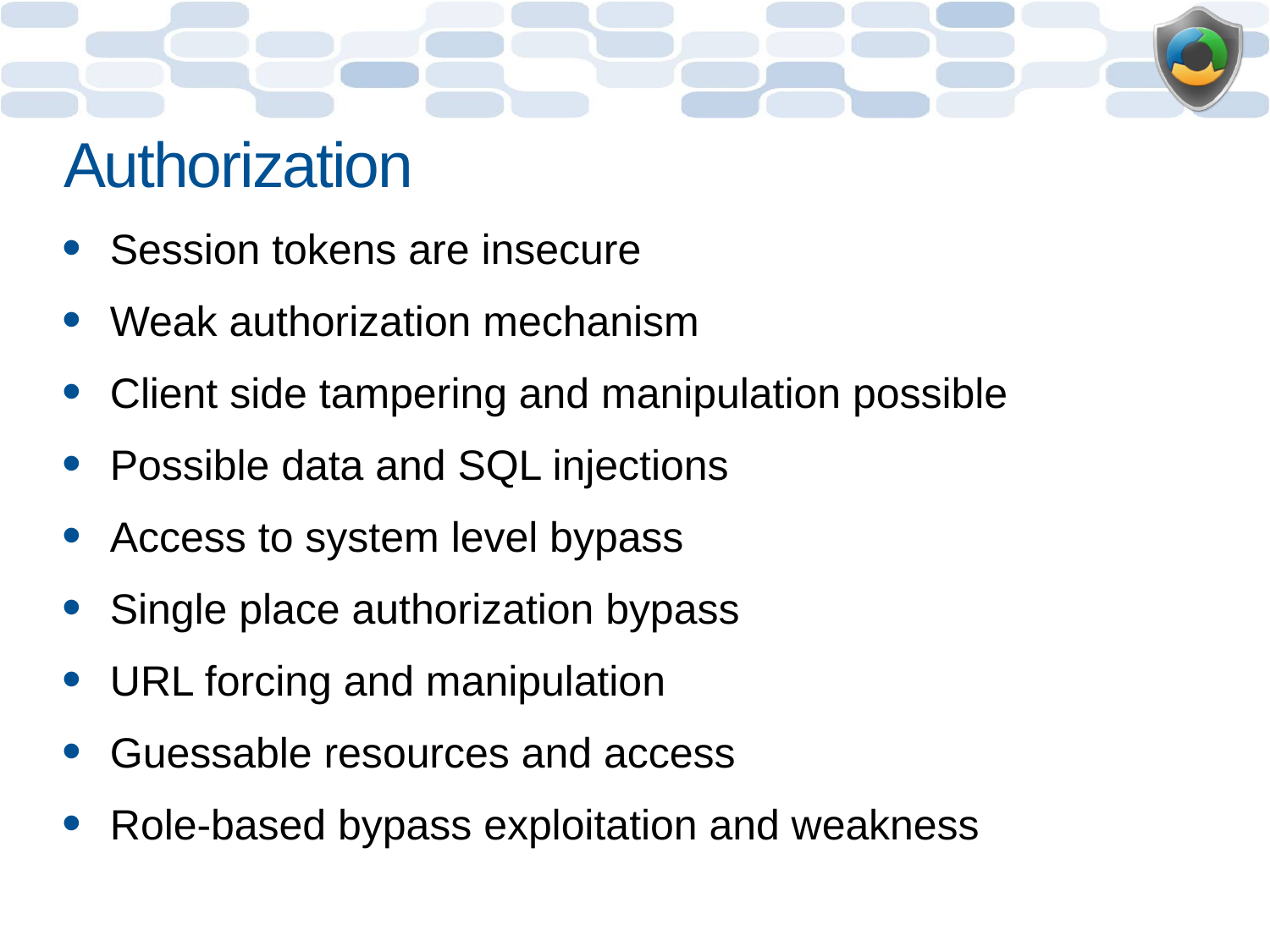

# Authorization
Session tokens are insecure
Weak authorization mechanism
Client side tampering and manipulation possible
Possible data and SQL injections
Access to system level bypass
Single place authorization bypass
URL forcing and manipulation
Guessable resources and access
Role-based bypass exploitation and weakness